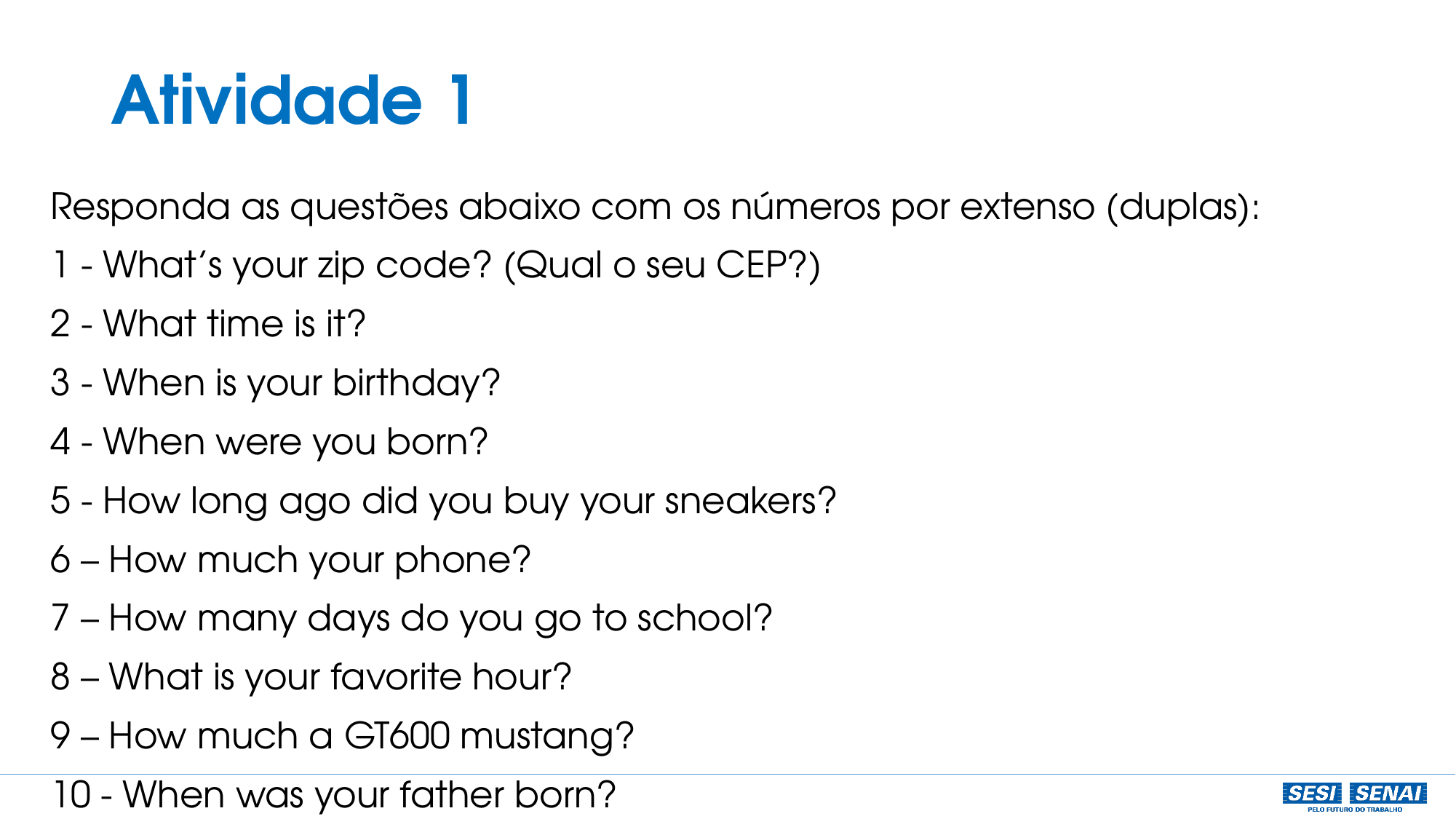

# Atividade 1
Responda as questões abaixo com os números por extenso (duplas):
1 - What’s your zip code? (Qual o seu CEP?)
2 - What time is it?
3 - When is your birthday?
4 - When were you born?
5 - How long ago did you buy your sneakers?
6 – How much your phone?
7 – How many days do you go to school?
8 – What is your favorite hour?
9 – How much a GT600 mustang?
10 - When was your father born?